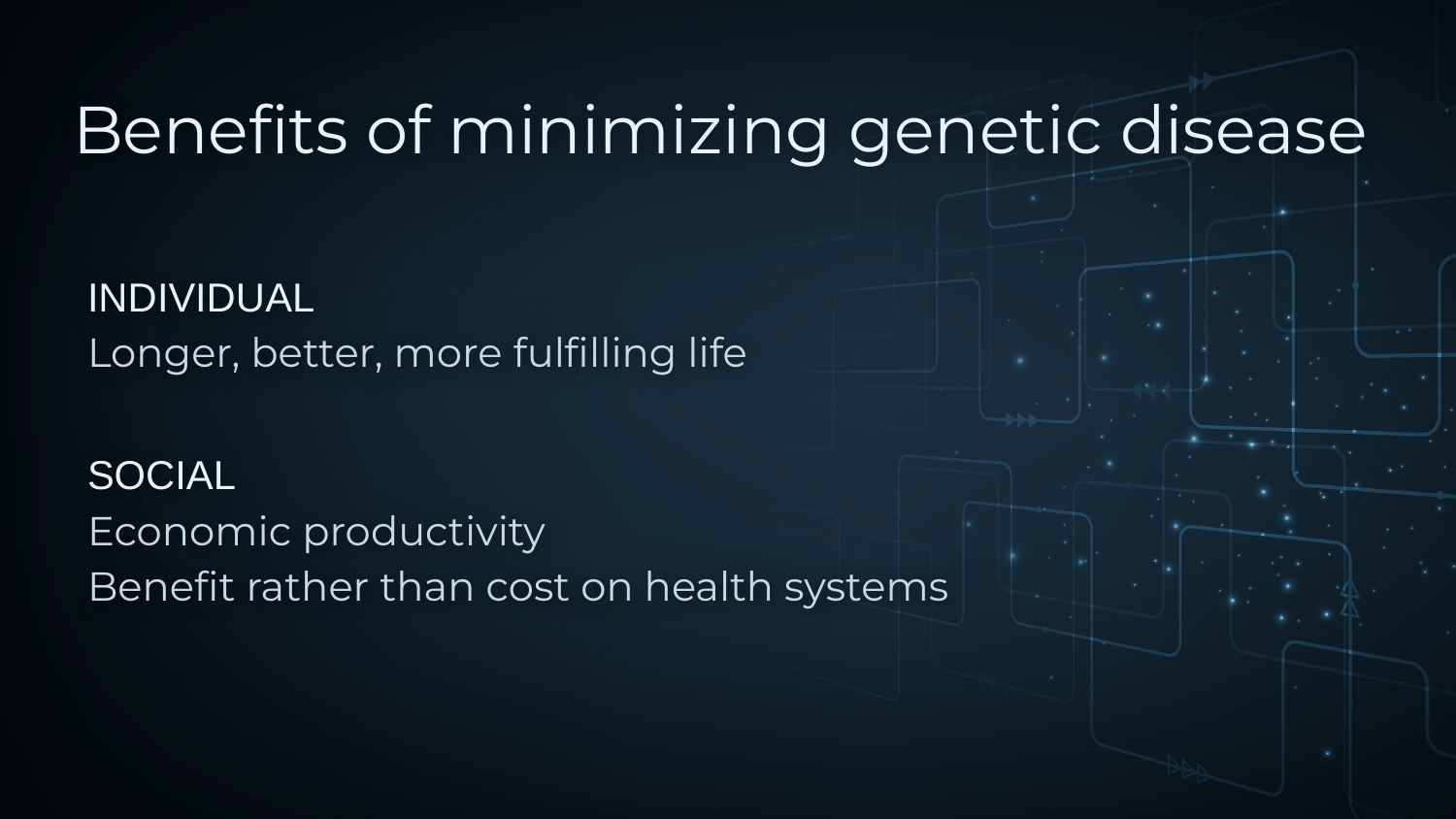

Benefits of minimizing genetic disease
INDIVIDUAL
Longer, better, more fulfilling life
SOCIAL
Economic productivity
Benefit rather than cost on health systems